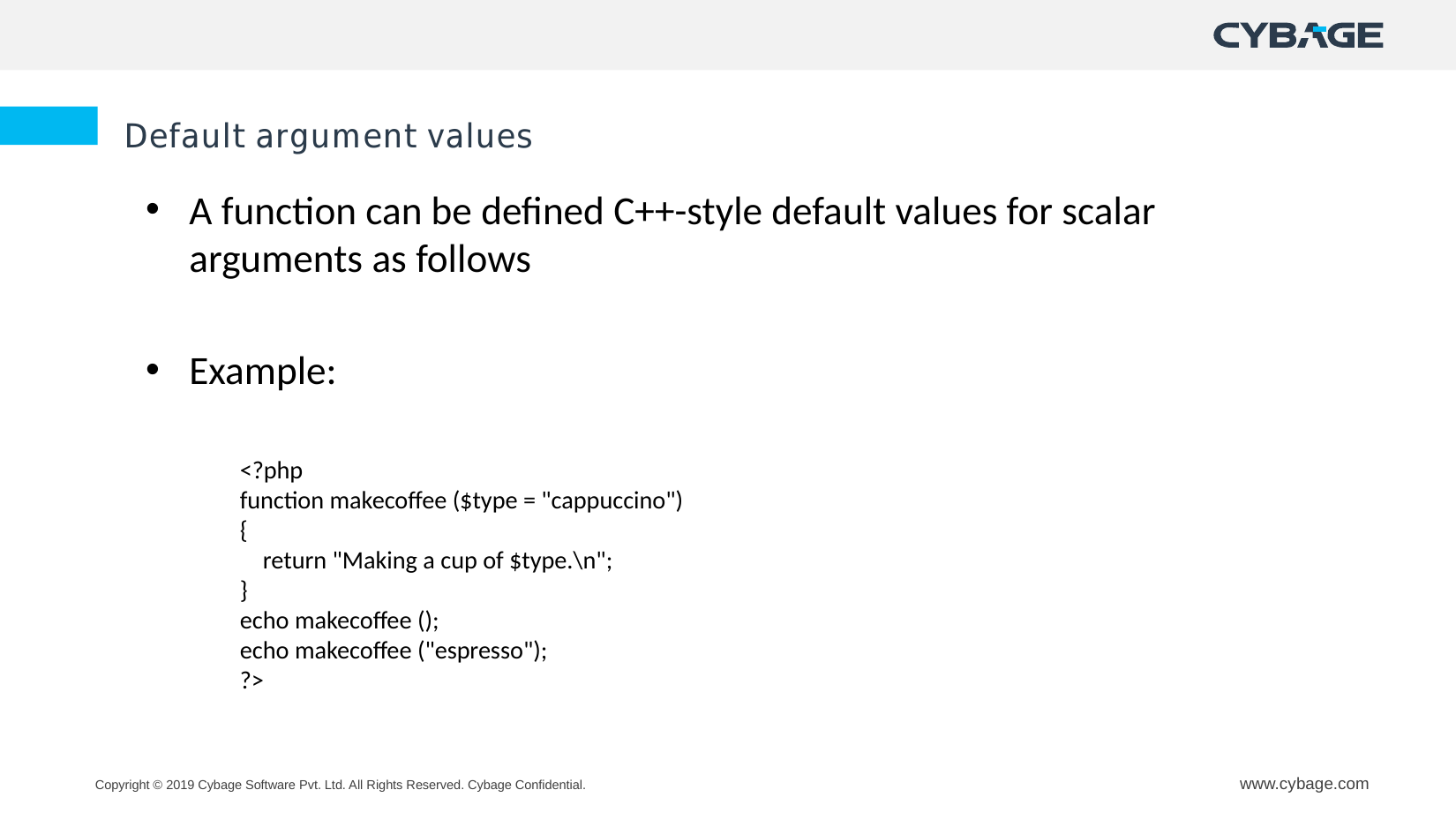

# Default argument values
A function can be defined C++-style default values for scalar arguments as follows

Example:

	<?php
function makecoffee ($type = "cappuccino")
{
    return "Making a cup of $type.\n";
}
echo makecoffee ();
echo makecoffee ("espresso");
?>